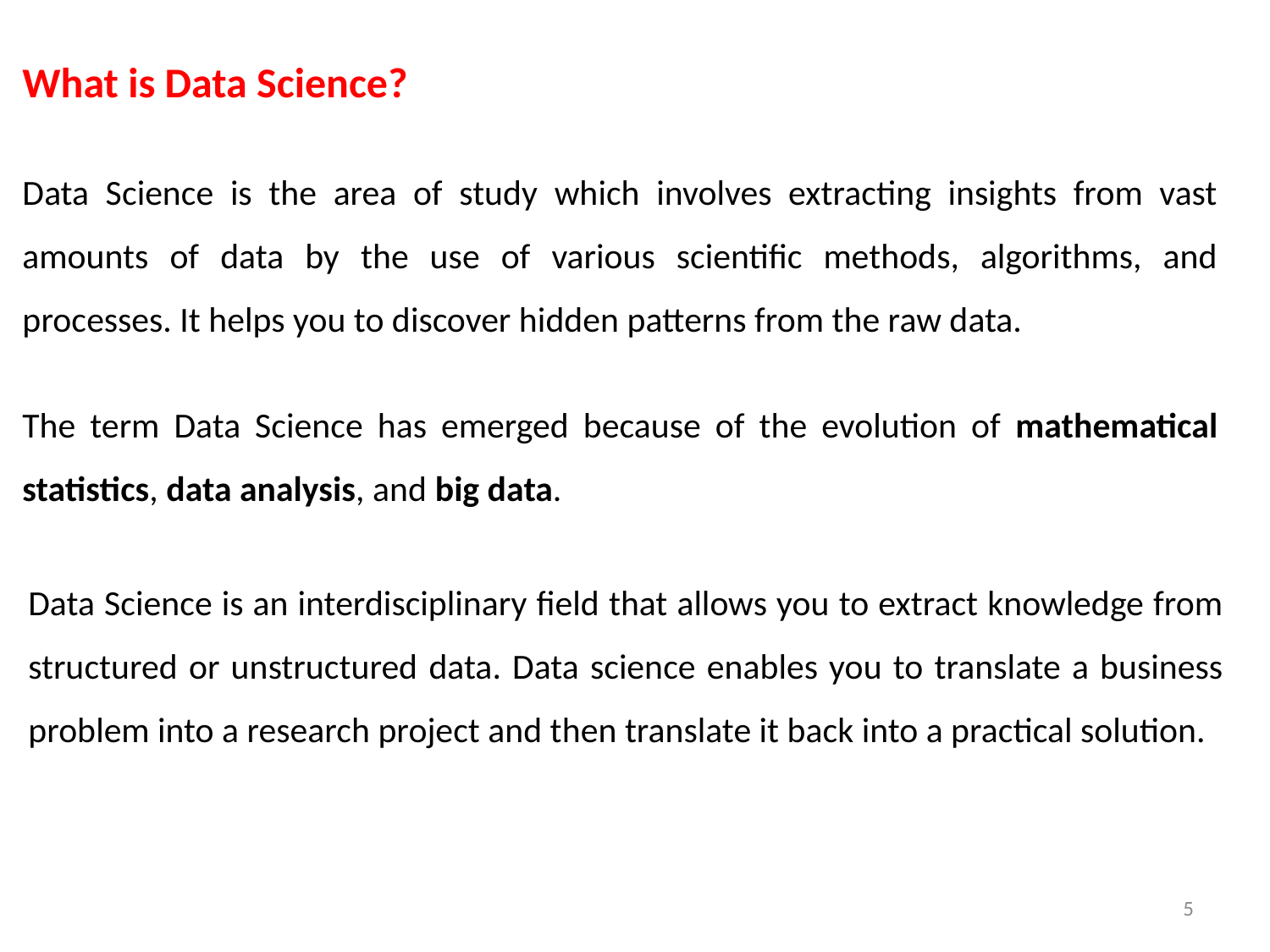

What is Data Science?

Data Science is the area of study which involves extracting insights from vast amounts of data by the use of various scientific methods, algorithms, and processes. It helps you to discover hidden patterns from the raw data.

The term Data Science has emerged because of the evolution of mathematical statistics, data analysis, and big data.
Data Science is an interdisciplinary field that allows you to extract knowledge from structured or unstructured data. Data science enables you to translate a business problem into a research project and then translate it back into a practical solution.
5